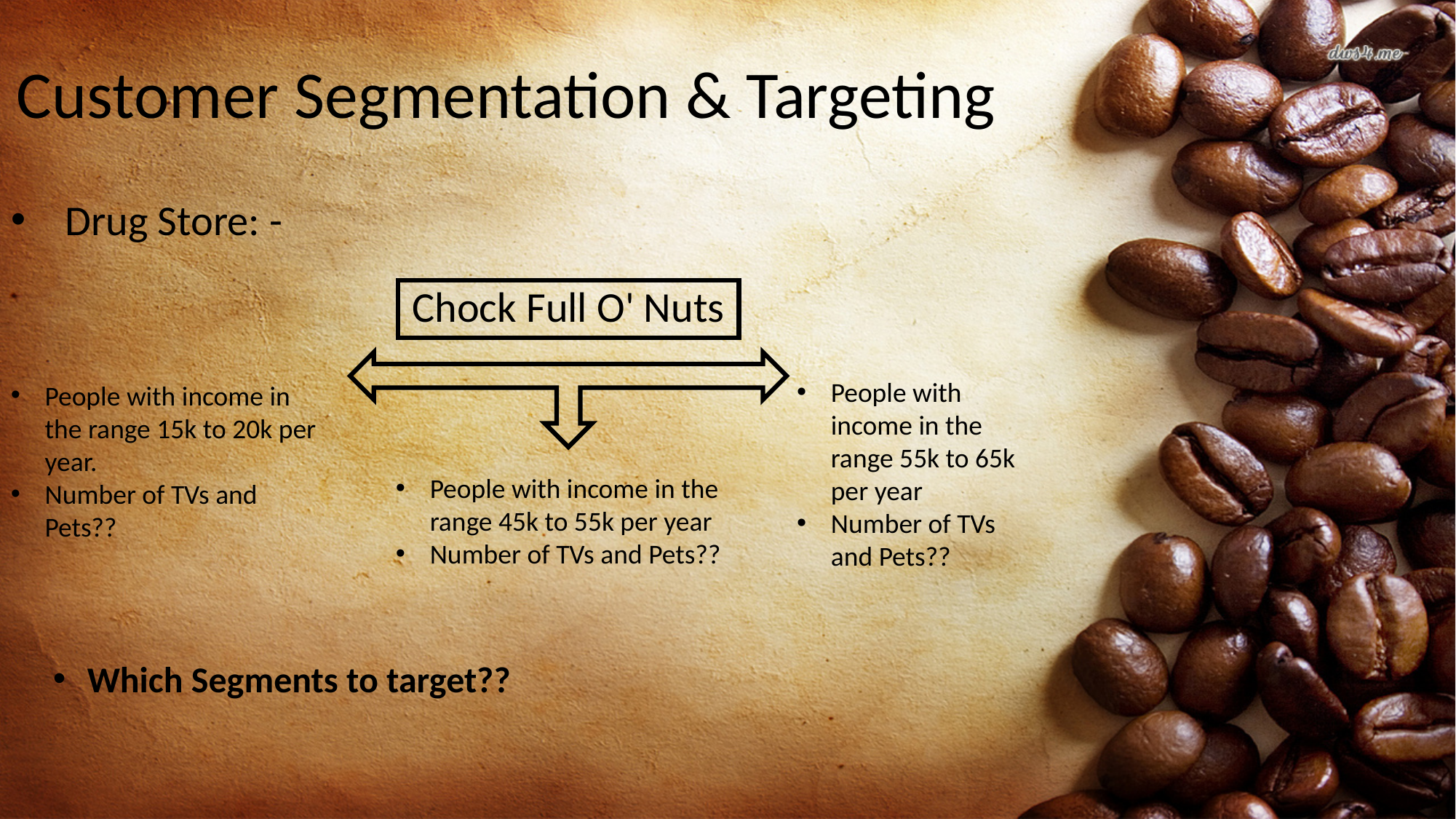

# Customer Segmentation & Targeting
Drug Store: -
		    Chock Full O' Nuts

People with income in the range 55k to 65k per year
Number of TVs and Pets??
People with income in the range 15k to 20k per year.
Number of TVs and Pets??
People with income in the range 45k to 55k per year
Number of TVs and Pets??
Which Segments to target??